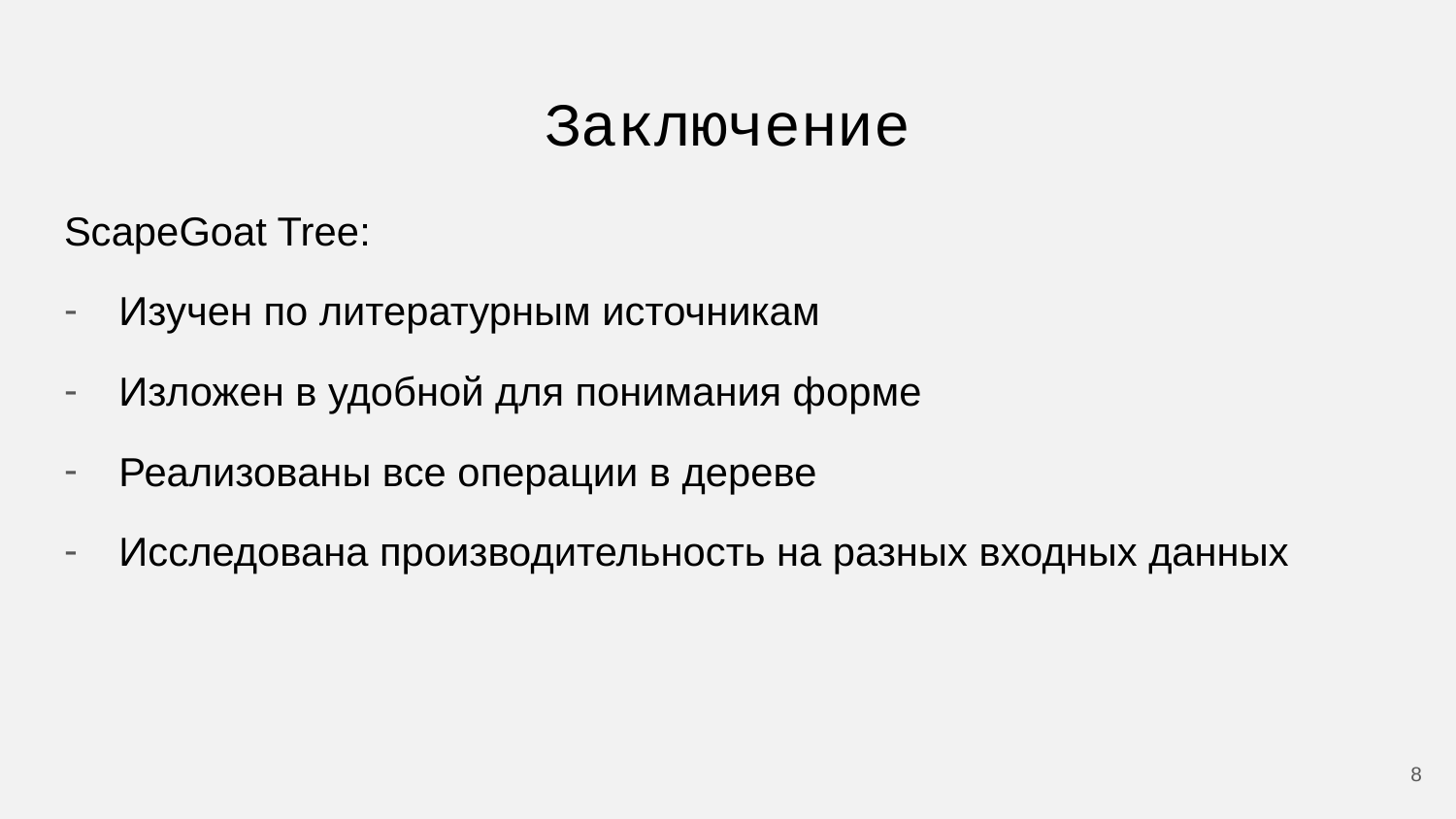

# Заключение
ScapeGoat Tree:
Изучен по литературным источникам
Изложен в удобной для понимания форме
Реализованы все операции в дереве
Исследована производительность на разных входных данных

8